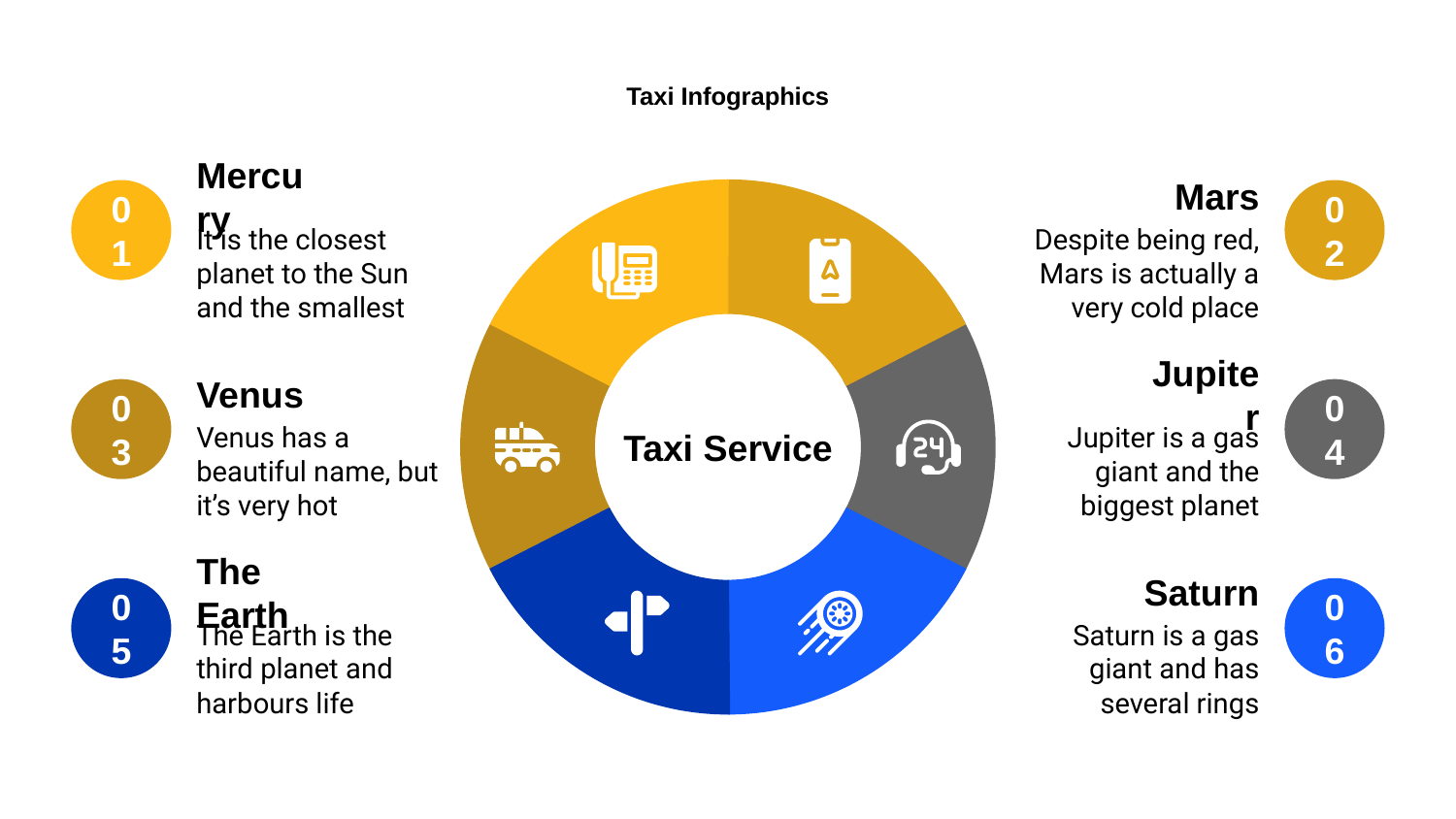

# Taxi Infographics
Mercury
01
It is the closest planet to the Sun and the smallest
Mars
02
Despite being red, Mars is actually a very cold place

Venus
03

Venus has a beautiful name, but it’s very hot
Jupiter
04
Jupiter is a gas giant and the biggest planet
Taxi Service

The Earth
05
The Earth is the third planet and harbours life
Saturn
06
Saturn is a gas giant and has several rings